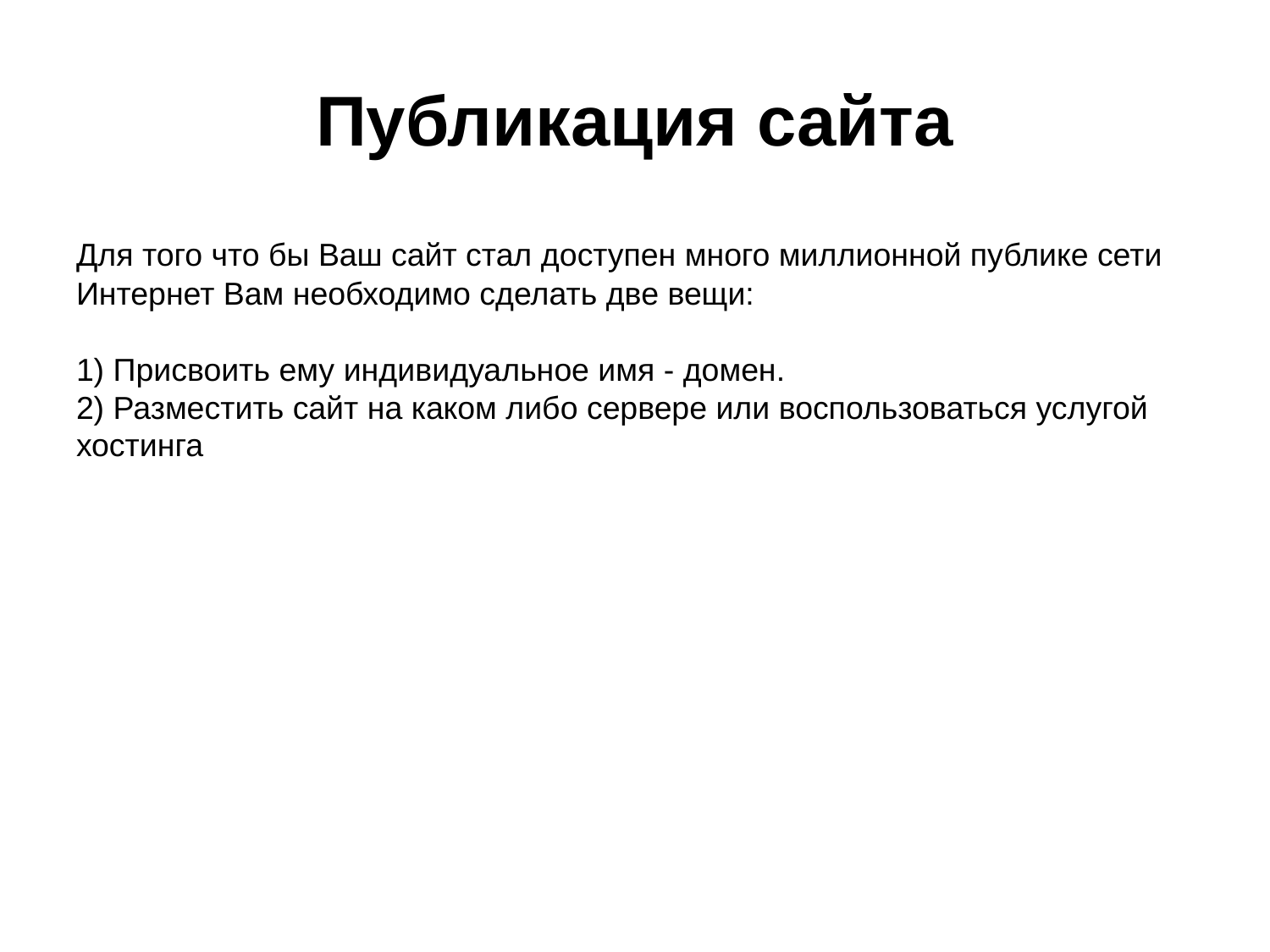

# Публикация сайта
Для того что бы Ваш сайт стал доступен много миллионной публике сети Интернет Вам необходимо сделать две вещи:

1) Присвоить ему индивидуальное имя - домен.
2) Разместить сайт на каком либо сервере или воспользоваться услугой хостинга